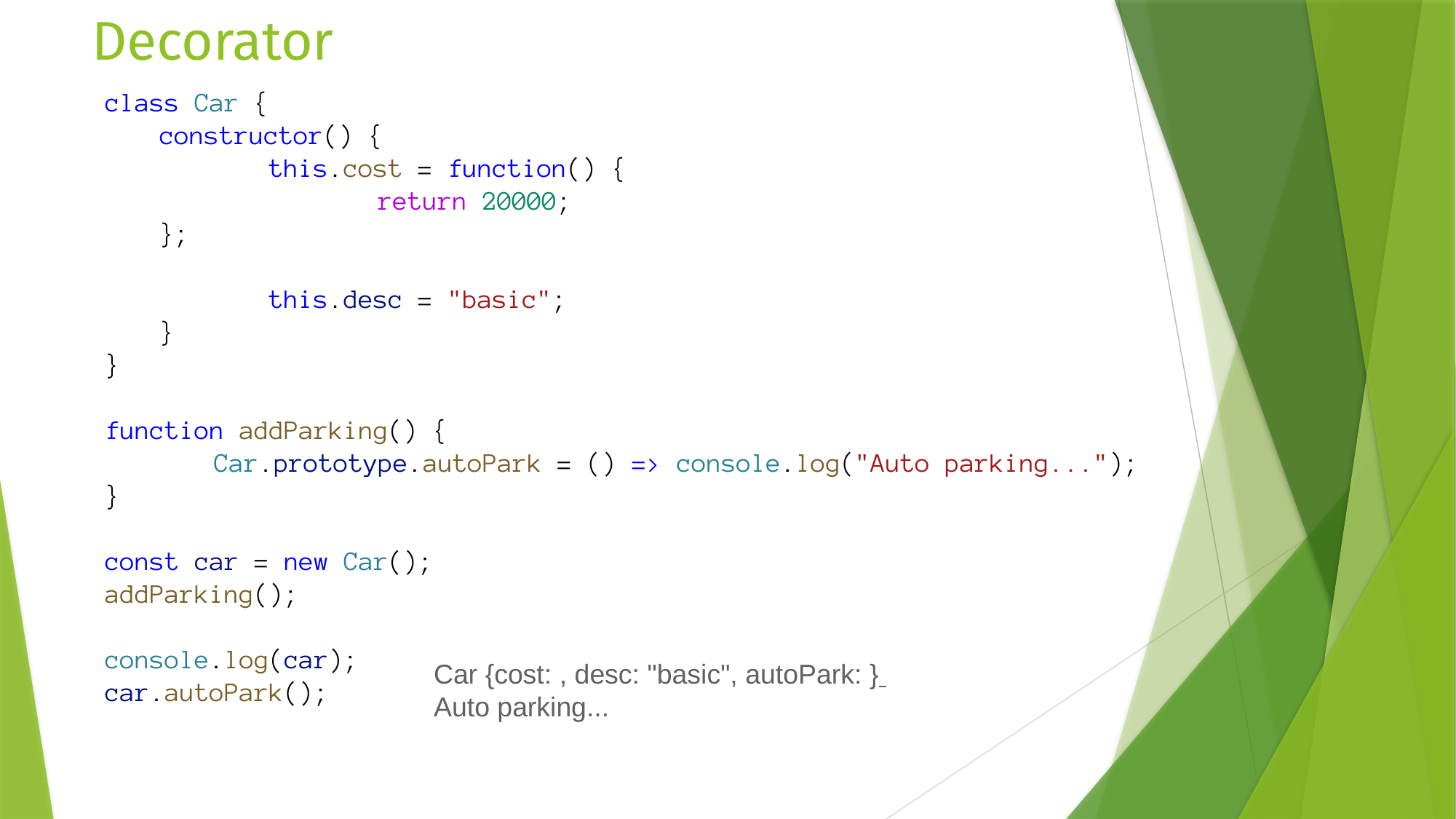

# Decorator
class Car {
constructor() {
	this.cost = function() {
		return 20000;
};
	this.desc = "basic";
}
}

function addParking() {
	Car.prototype.autoPark = () => console.log("Auto parking...");
}
const car = new Car();
addParking();
console.log(car);
car.autoPark();
Car {cost: , desc: "basic", autoPark: }
Auto parking...